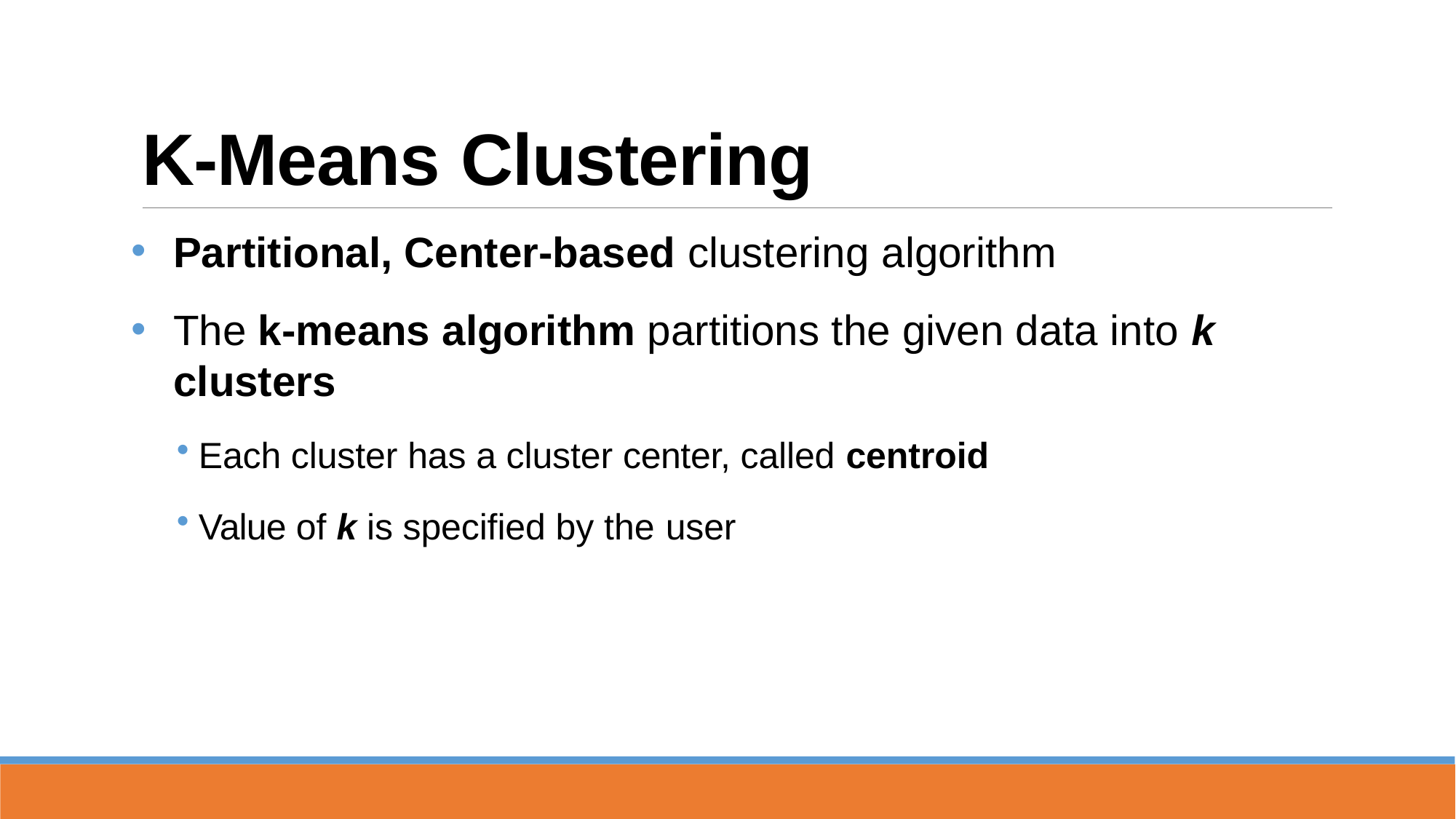

# K-Means Clustering
Partitional, Center-based clustering algorithm
The k-means algorithm partitions the given data into k
clusters
Each cluster has a cluster center, called centroid
Value of k is specified by the user